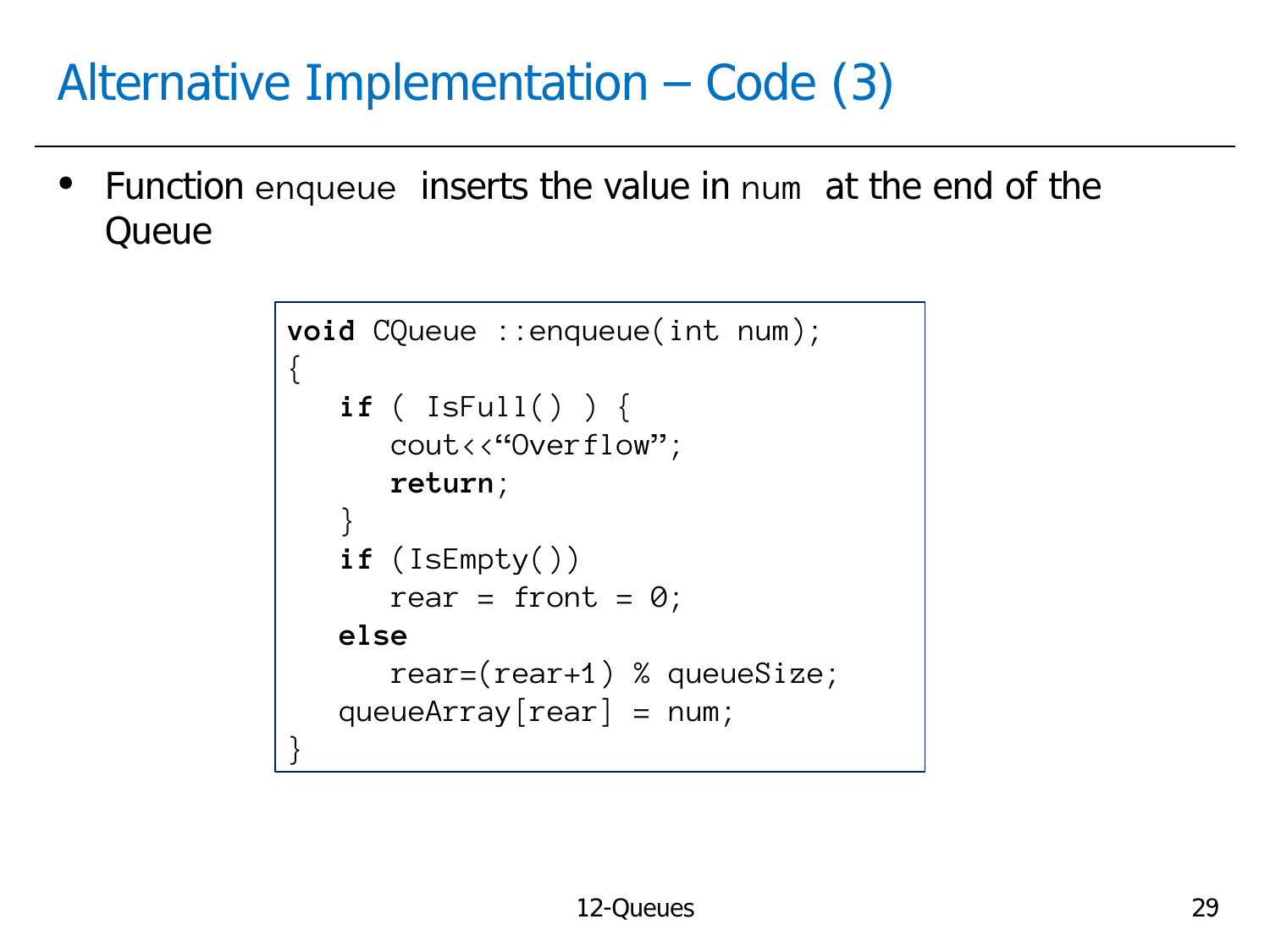

# Alternative Implementation – Code (3)
Function enqueue inserts the value in num at the end of the Queue
void CQueue ::enqueue(int num);
{
   if ( IsFull() ) {
      cout<<“Overflow”;
      return;
   }
   if (IsEmpty())
      rear = front = 0;
   else
      rear=(rear+1) % queueSize;
   queueArray[rear] = num;
}
12-Queues
29